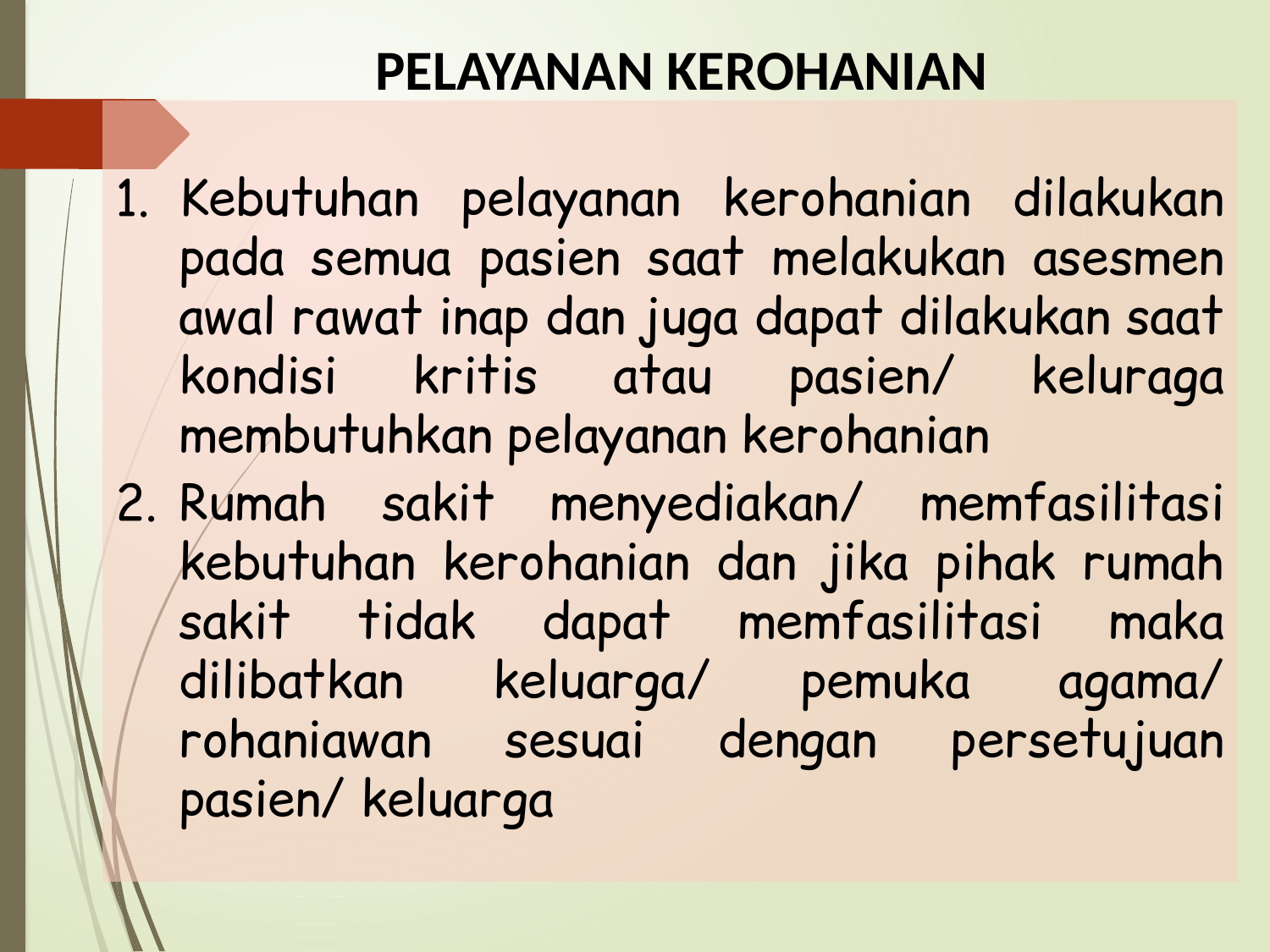

# PELAYANAN KEROHANIAN

Kebutuhan pelayanan kerohanian dilakukan pada semua pasien saat melakukan asesmen awal rawat inap dan juga dapat dilakukan saat kondisi kritis atau pasien/ keluraga membutuhkan pelayanan kerohanian
Rumah sakit menyediakan/ memfasilitasi kebutuhan kerohanian dan jika pihak rumah sakit tidak dapat memfasilitasi maka dilibatkan keluarga/ pemuka agama/ rohaniawan sesuai dengan persetujuan pasien/ keluarga